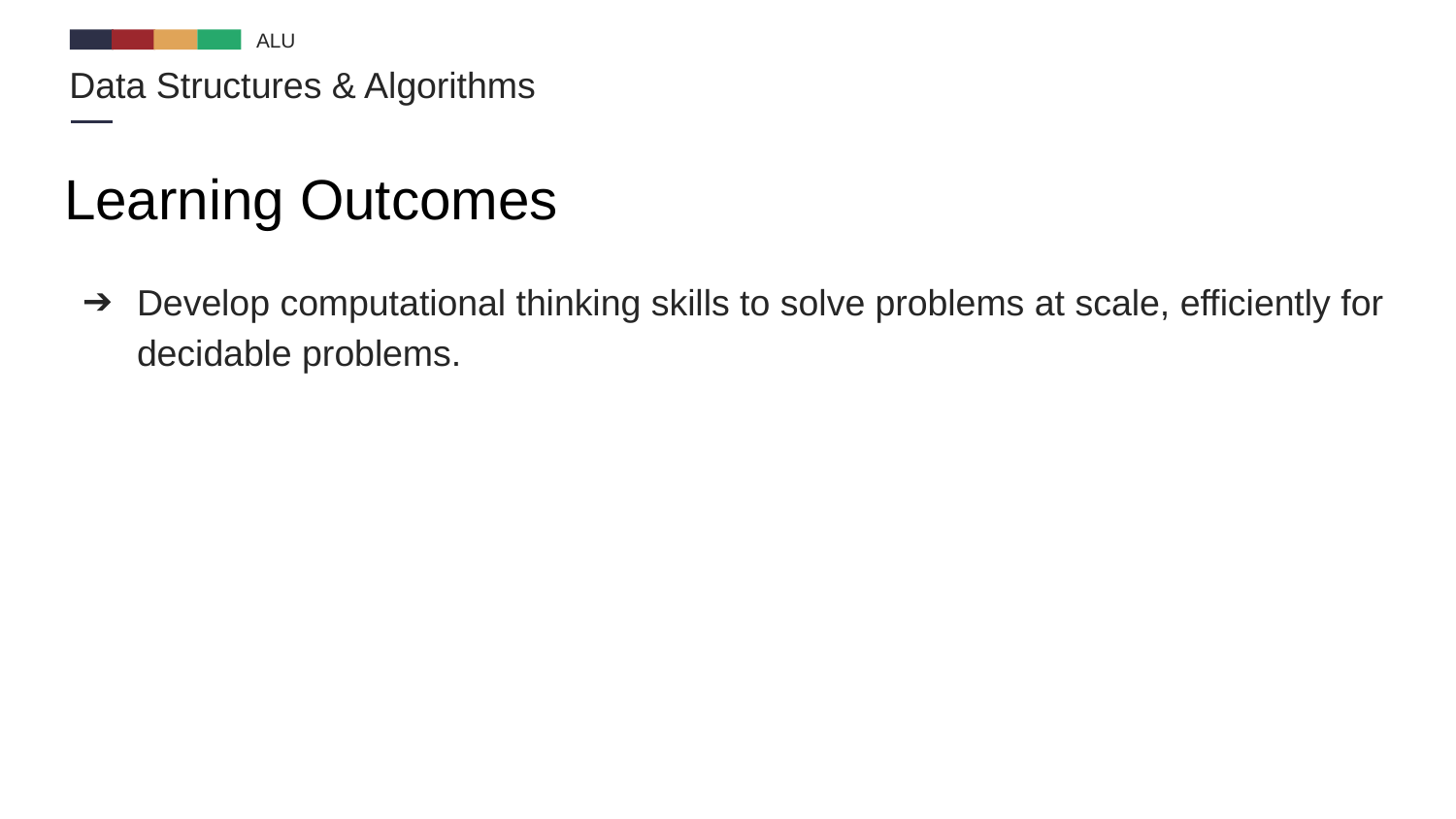

# Learning Outcomes
Develop computational thinking skills to solve problems at scale, efficiently for decidable problems.